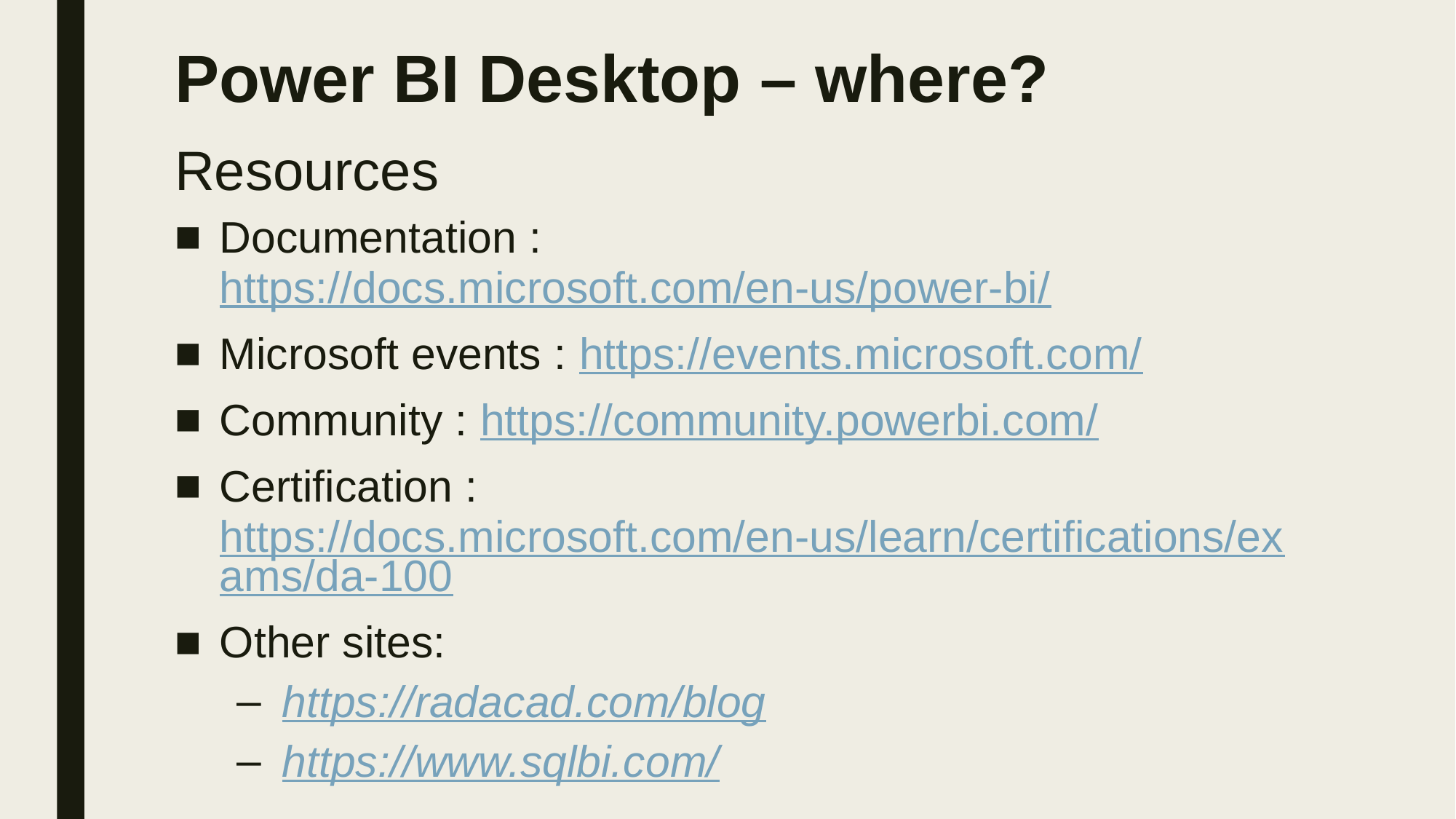

Power BI Desktop – where?
# Resources
Documentation : https://docs.microsoft.com/en-us/power-bi/
Microsoft events : https://events.microsoft.com/
Community : https://community.powerbi.com/
Certification : https://docs.microsoft.com/en-us/learn/certifications/exams/da-100
Other sites:
https://radacad.com/blog
https://www.sqlbi.com/